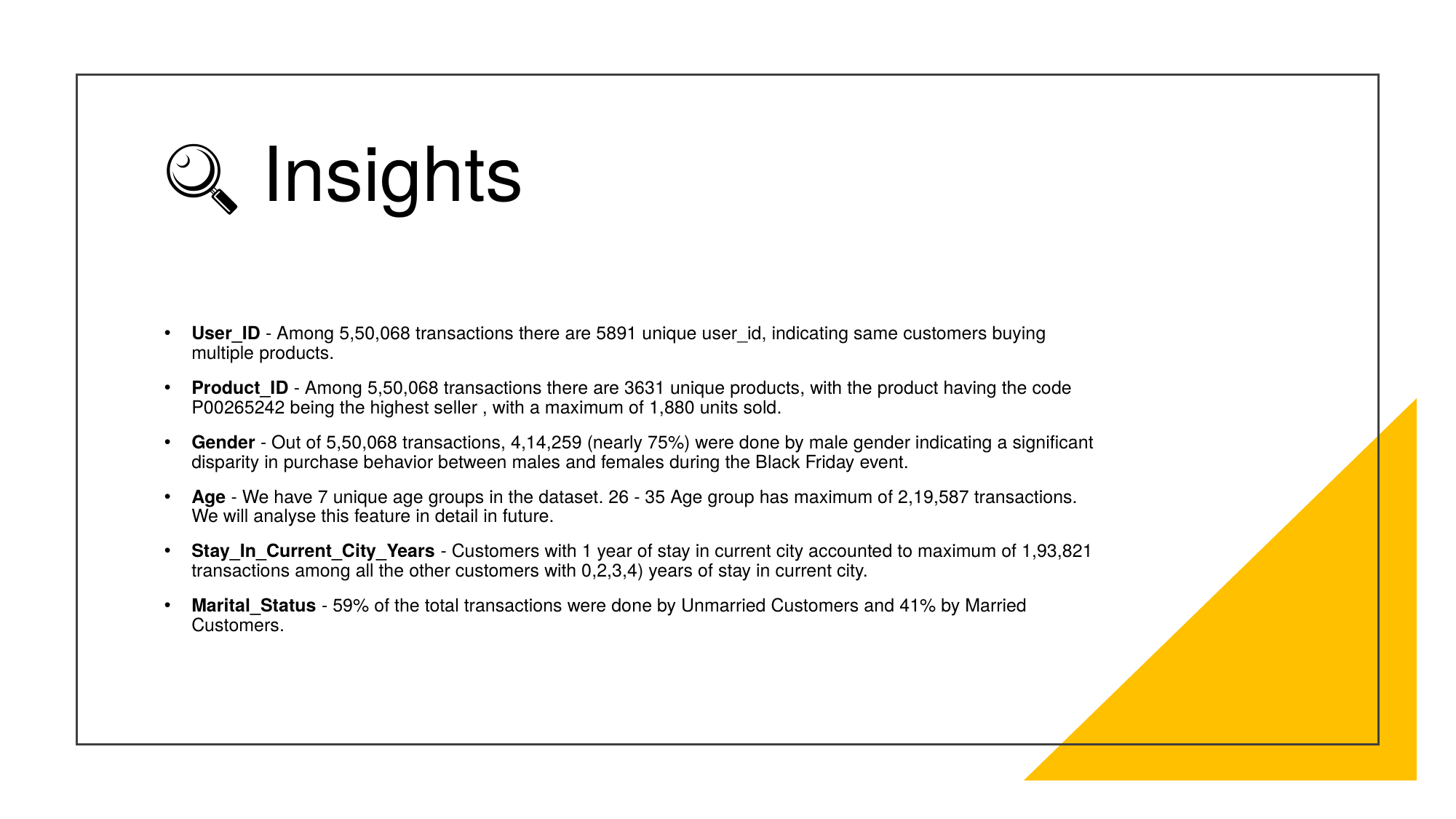

# 🔍 Insights
User_ID - Among 5,50,068 transactions there are 5891 unique user_id, indicating same customers buying multiple products.
Product_ID - Among 5,50,068 transactions there are 3631 unique products, with the product having the code P00265242 being the highest seller , with a maximum of 1,880 units sold.
Gender - Out of 5,50,068 transactions, 4,14,259 (nearly 75%) were done by male gender indicating a significant disparity in purchase behavior between males and females during the Black Friday event.
Age - We have 7 unique age groups in the dataset. 26 - 35 Age group has maximum of 2,19,587 transactions. We will analyse this feature in detail in future.
Stay_In_Current_City_Years - Customers with 1 year of stay in current city accounted to maximum of 1,93,821 transactions among all the other customers with 0,2,3,4) years of stay in current city.
Marital_Status - 59% of the total transactions were done by Unmarried Customers and 41% by Married Customers.